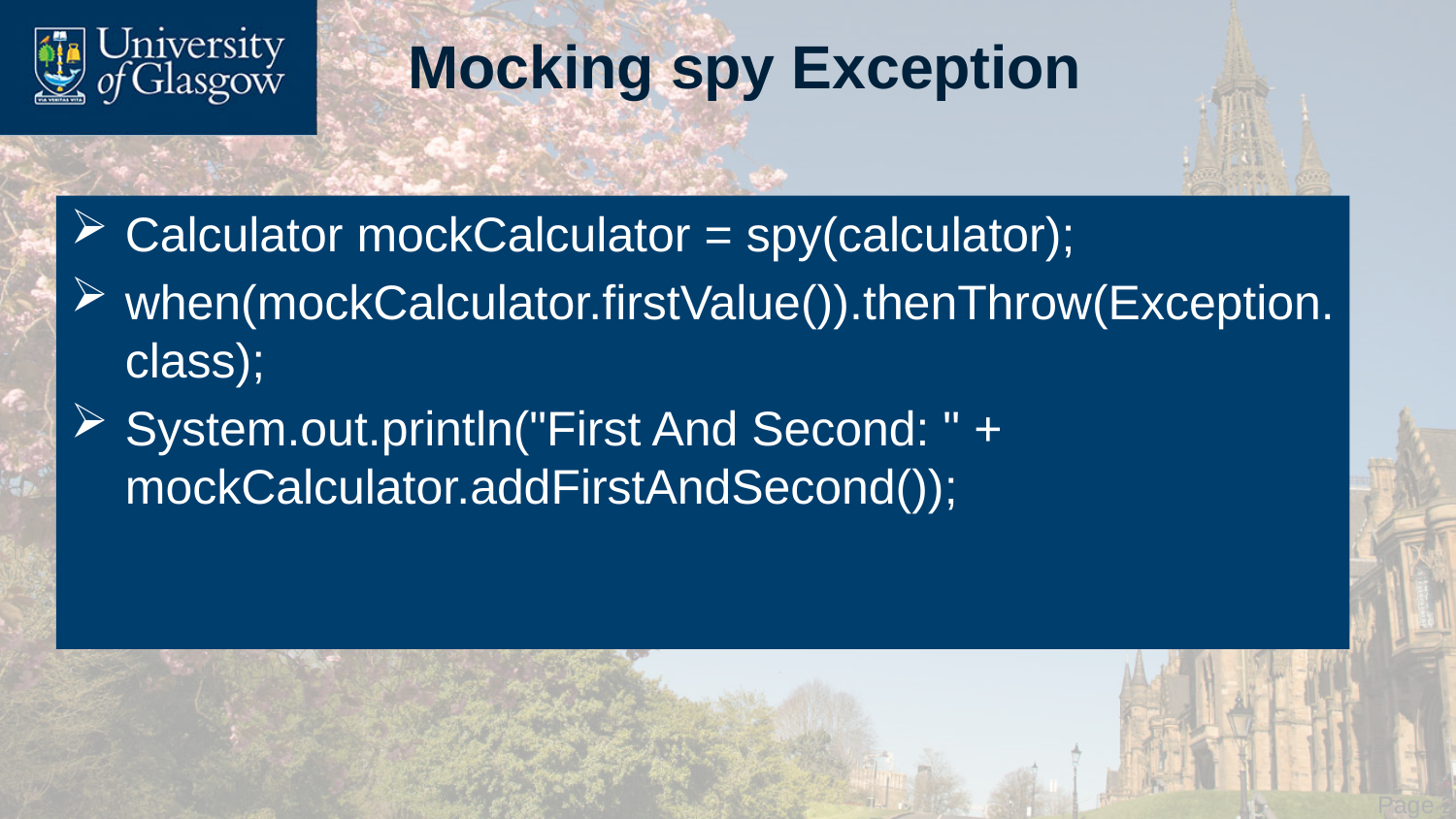

# Mocking spy Exception
Calculator mockCalculator = spy(calculator);
when(mockCalculator.firstValue()).thenThrow(Exception.class);
System.out.println("First And Second: " + mockCalculator.addFirstAndSecond());
 Page 24